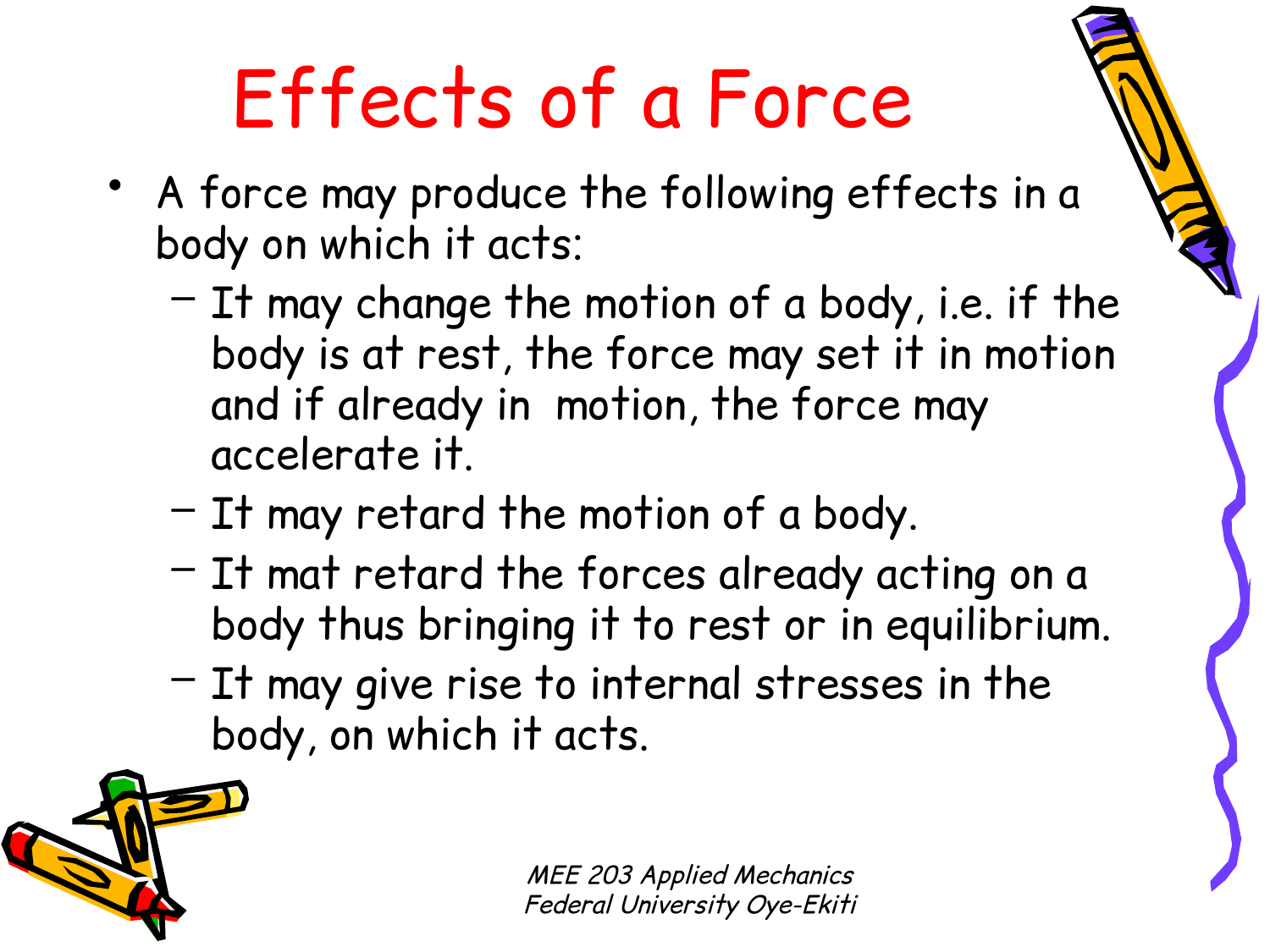

# Effects of a Force
A force may produce the following effects in a body on which it acts:
It may change the motion of a body, i.e. if the body is at rest, the force may set it in motion and if already in  motion, the force may accelerate it.
It may retard the motion of a body.
It mat retard the forces already acting on a body thus bringing it to rest or in equilibrium.
It may give rise to internal stresses in the body, on which it acts.
MEE 203 Applied Mechanics
Federal University Oye-Ekiti